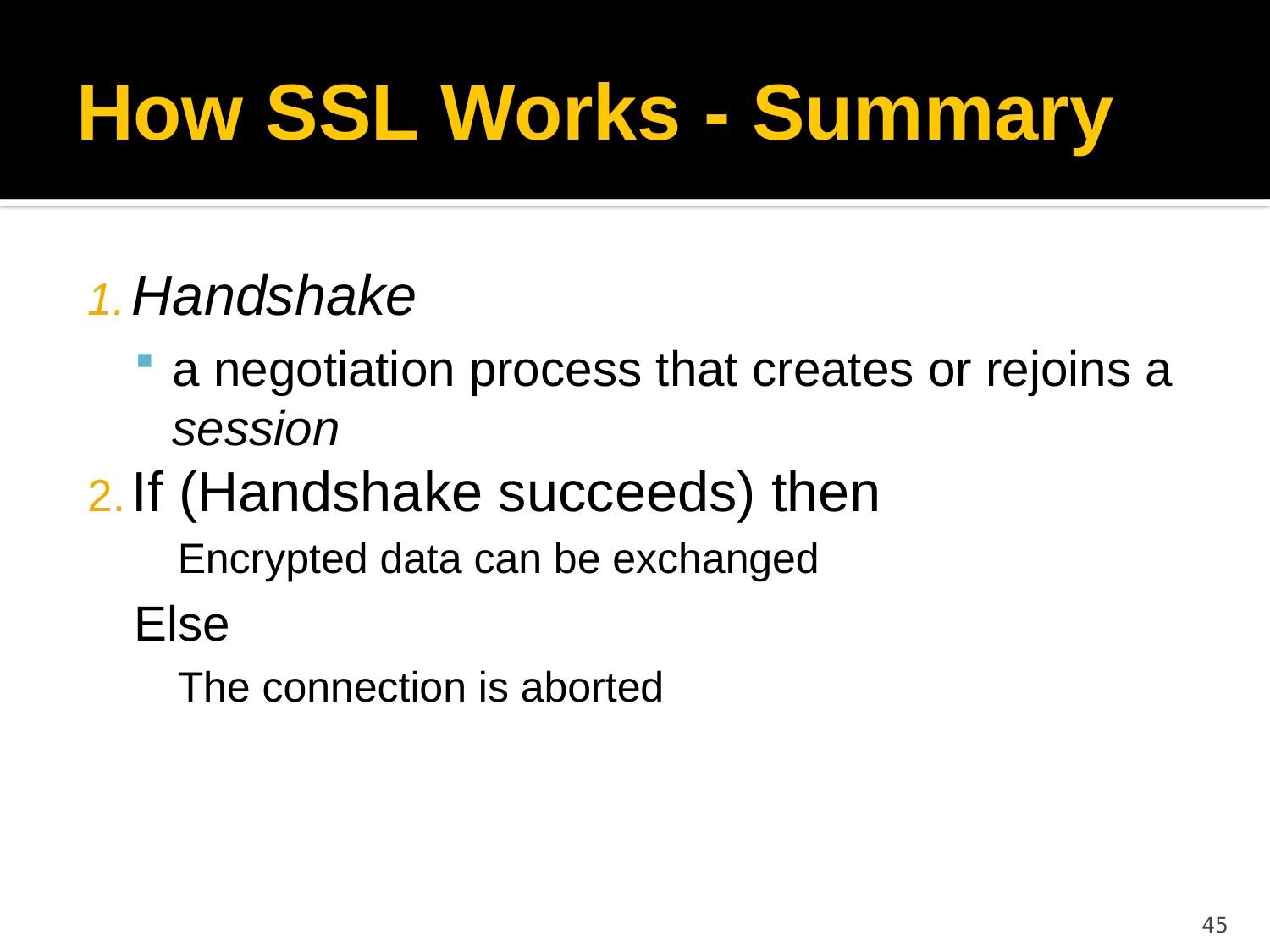

# How SSL Works - Summary
Handshake
a negotiation process that creates or rejoins a session
If (Handshake succeeds) then
Encrypted data can be exchanged
Else
The connection is aborted
45